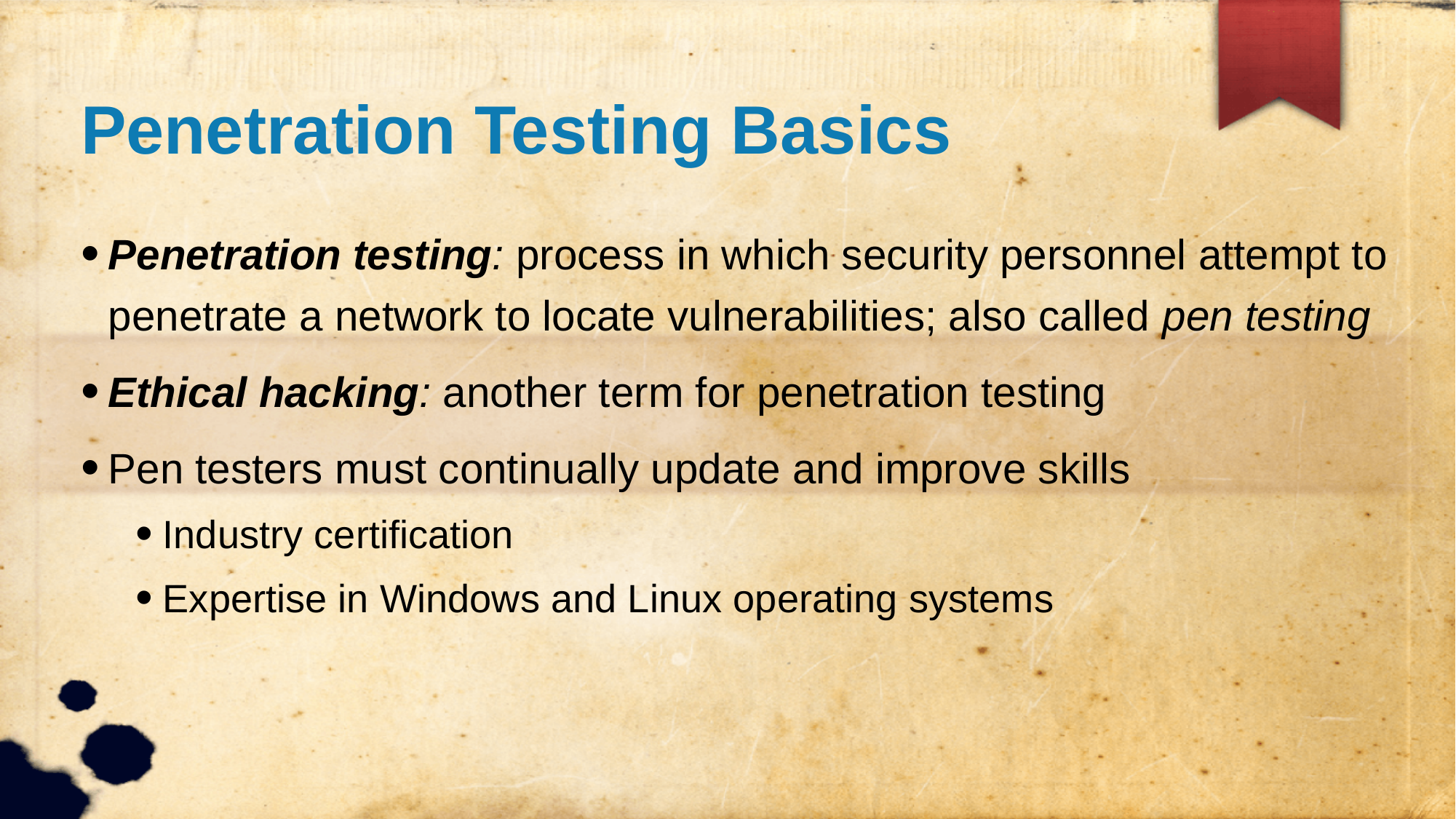

Penetration Testing Basics
Penetration testing: process in which security personnel attempt to penetrate a network to locate vulnerabilities; also called pen testing
Ethical hacking: another term for penetration testing
Pen testers must continually update and improve skills
Industry certification
Expertise in Windows and Linux operating systems